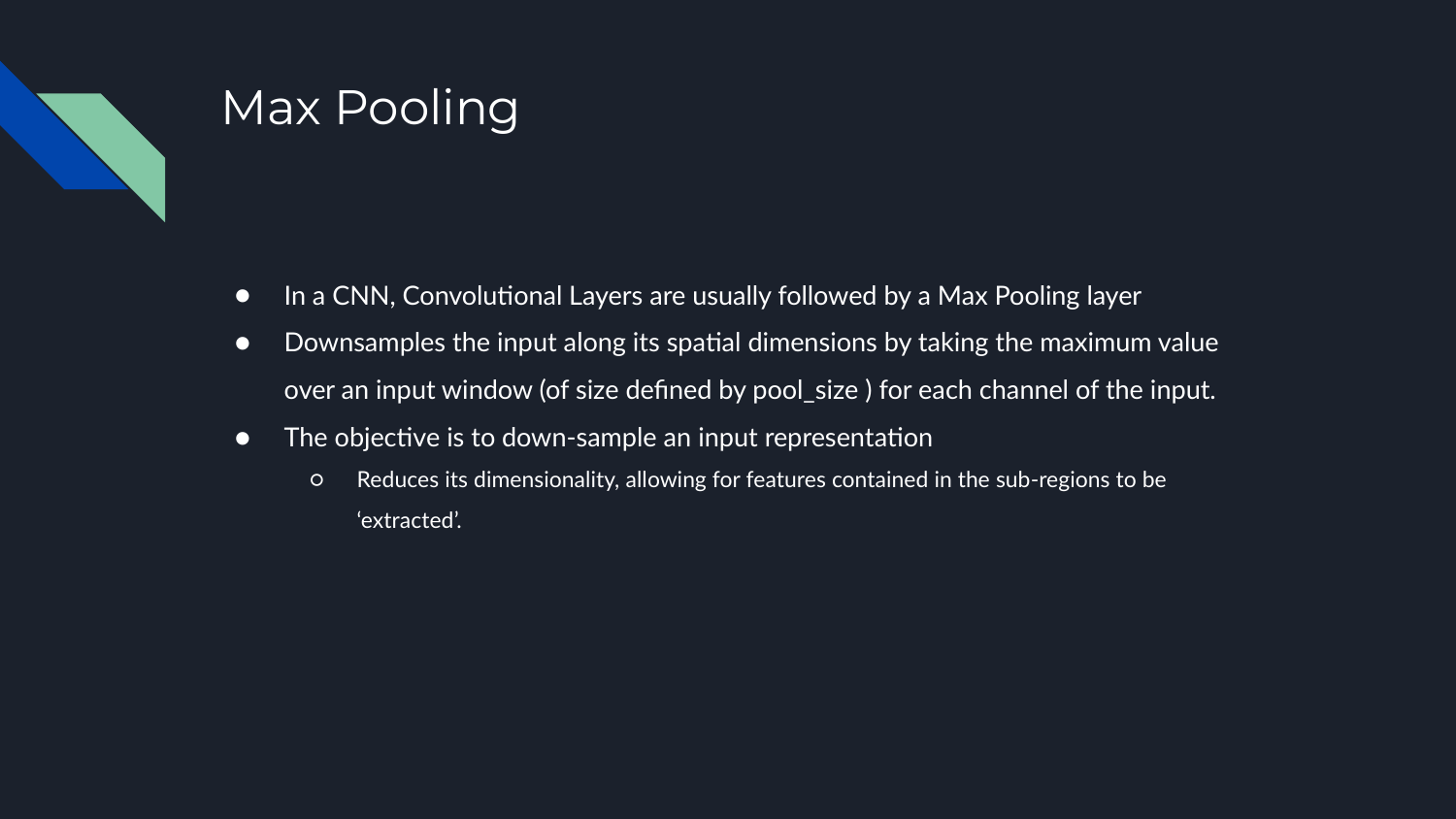

Max Pooling
In a CNN, Convolutional Layers are usually followed by a Max Pooling layer
Downsamples the input along its spatial dimensions by taking the maximum value over an input window (of size defined by pool_size ) for each channel of the input.
The objective is to down-sample an input representation
Reduces its dimensionality, allowing for features contained in the sub-regions to be ‘extracted’.